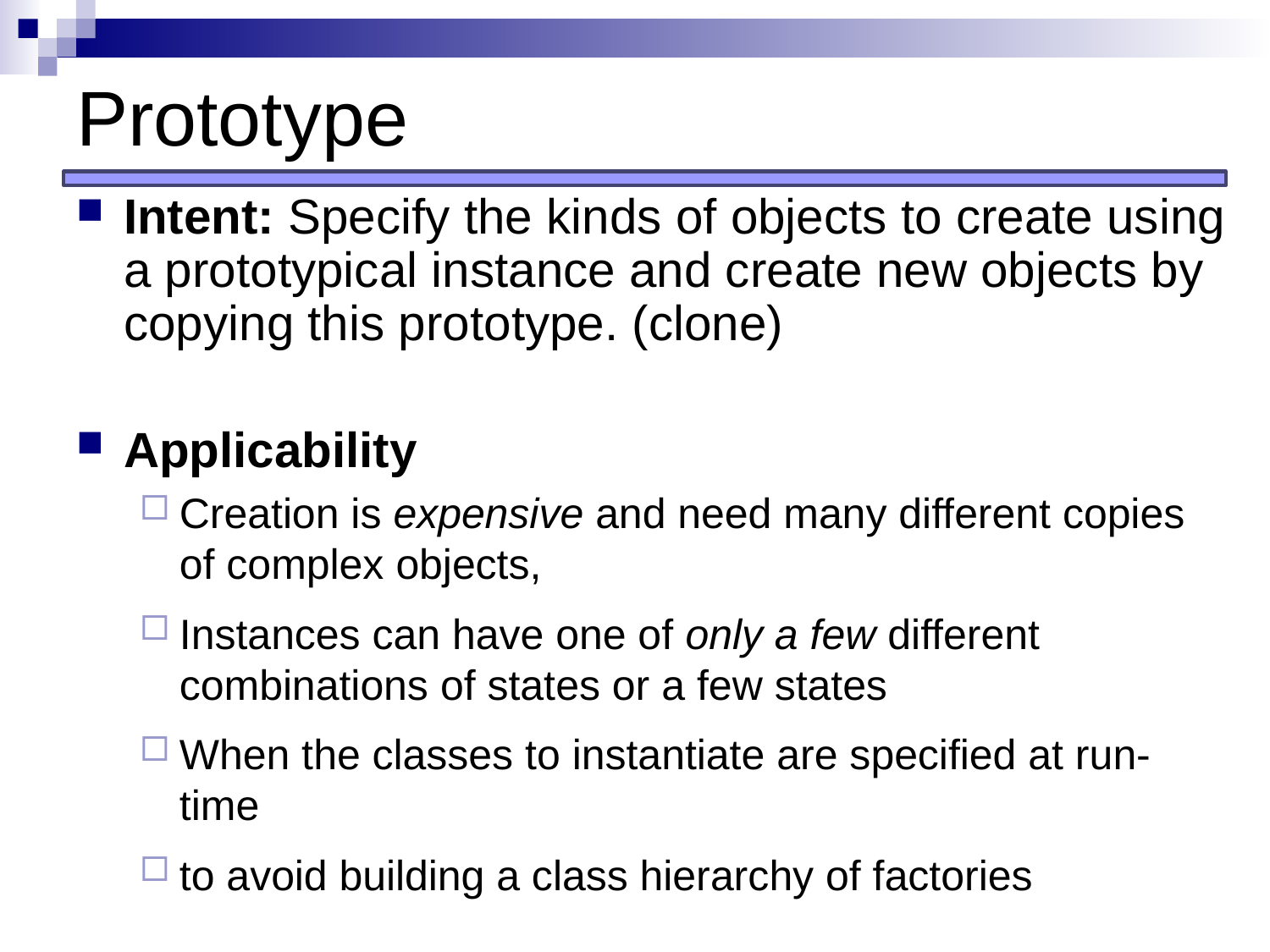

# Prototype
Intent: Specify the kinds of objects to create using a prototypical instance and create new objects by copying this prototype. (clone)

Applicability
Creation is expensive and need many different copies of complex objects,
Instances can have one of only a few different combinations of states or a few states
When the classes to instantiate are specified at run-time
to avoid building a class hierarchy of factories